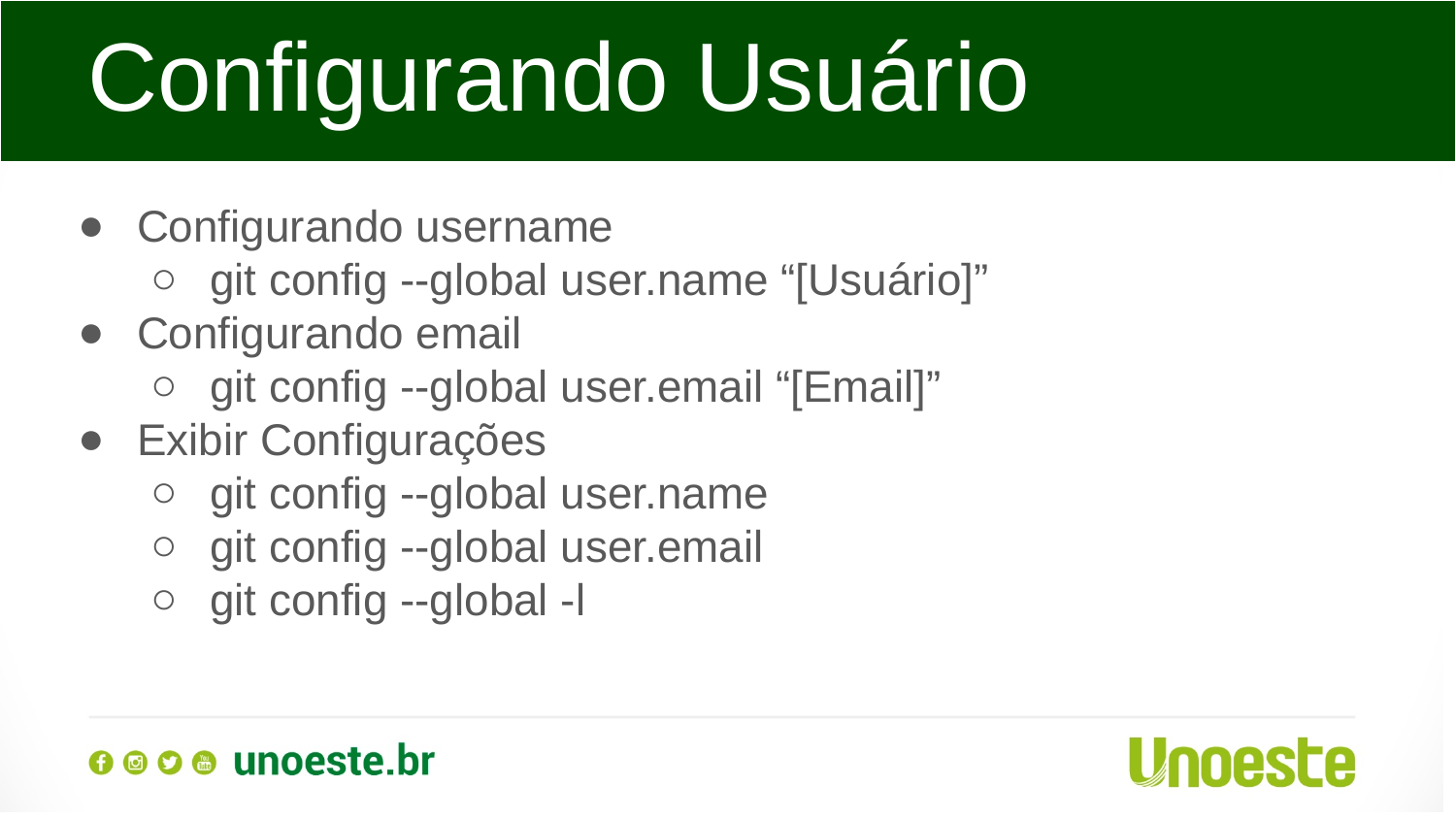

Configurando Usuário
Configurando username
git config --global user.name “[Usuário]”
Configurando email
git config --global user.email “[Email]”
Exibir Configurações
git config --global user.name
git config --global user.email
git config --global -l